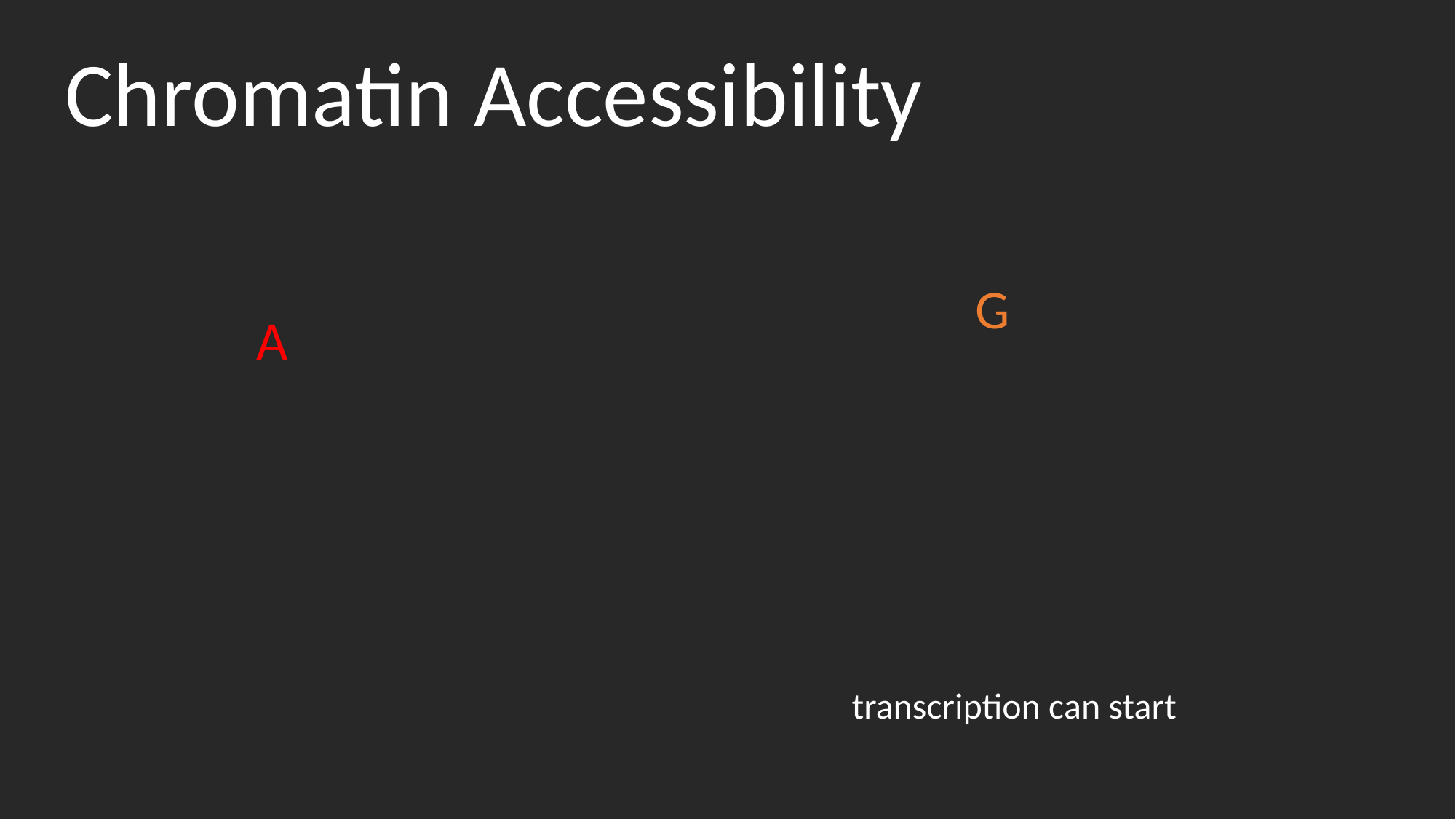

Chromatin Accessibility
G
A
transcription can start